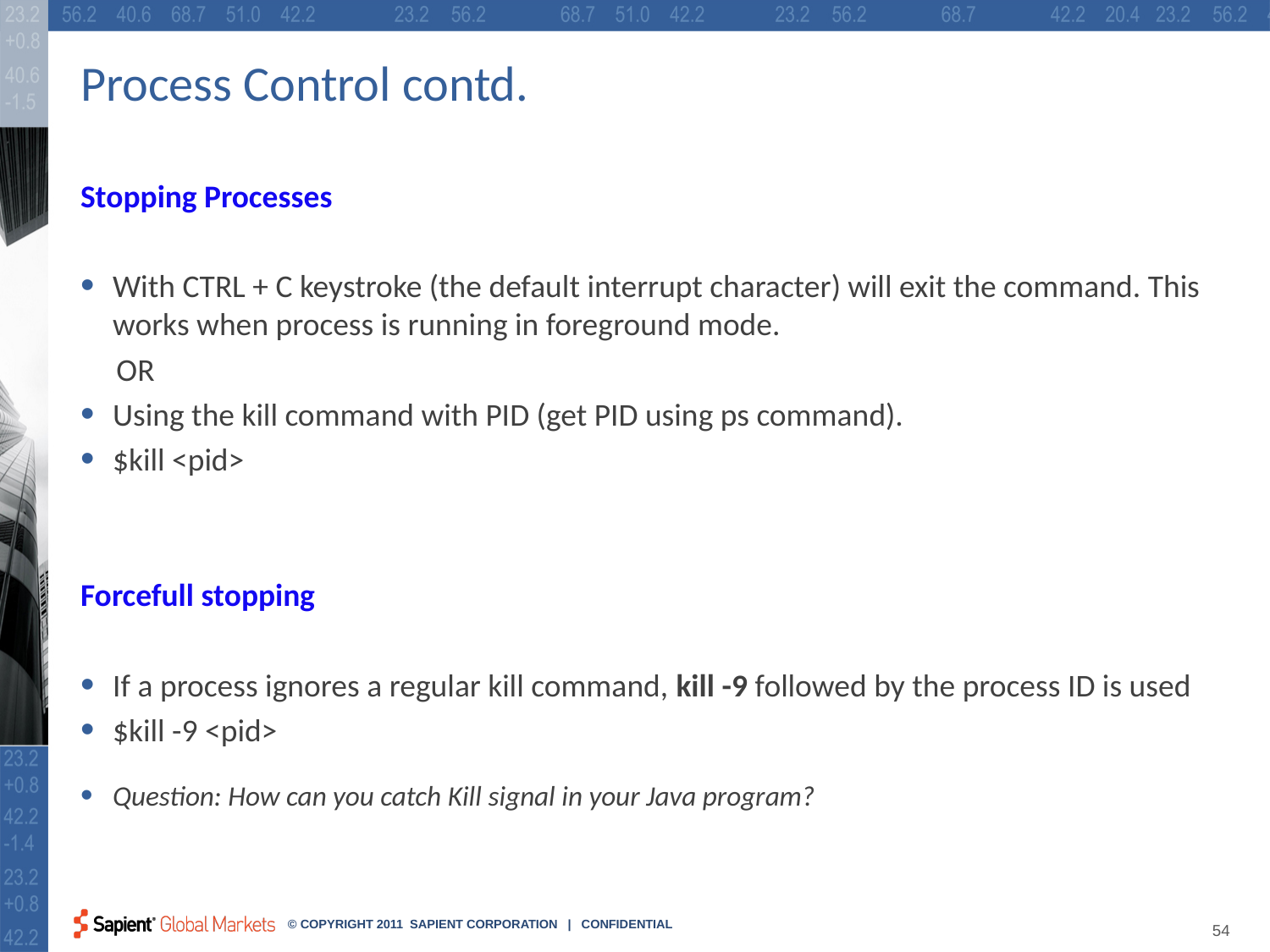

# Process Control contd.

Stopping Processes

With CTRL + C keystroke (the default interrupt character) will exit the command. This works when process is running in foreground mode.
     OR
Using the kill command with PID (get PID using ps command).
$kill <pid>

Forcefull stopping

If a process ignores a regular kill command, kill -9 followed by the process ID is used
$kill -9 <pid>

Question: How can you catch Kill signal in your Java program?